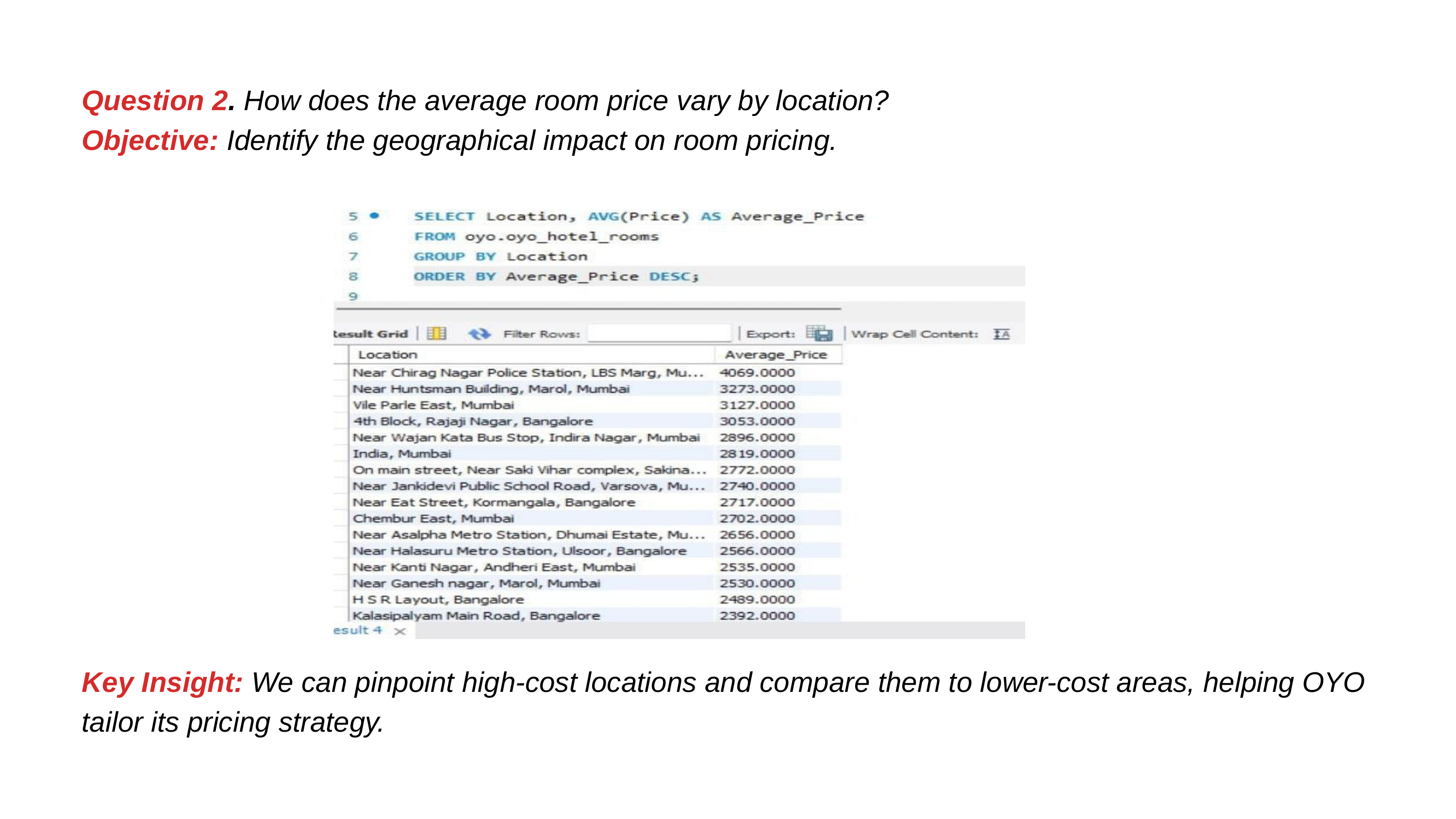

Question 2. How does the average room price vary by location?
Objective: Identify the geographical impact on room pricing.

Key Insight: We can pinpoint high-cost locations and compare them to lower-cost areas, helping OYO tailor its pricing strategy.